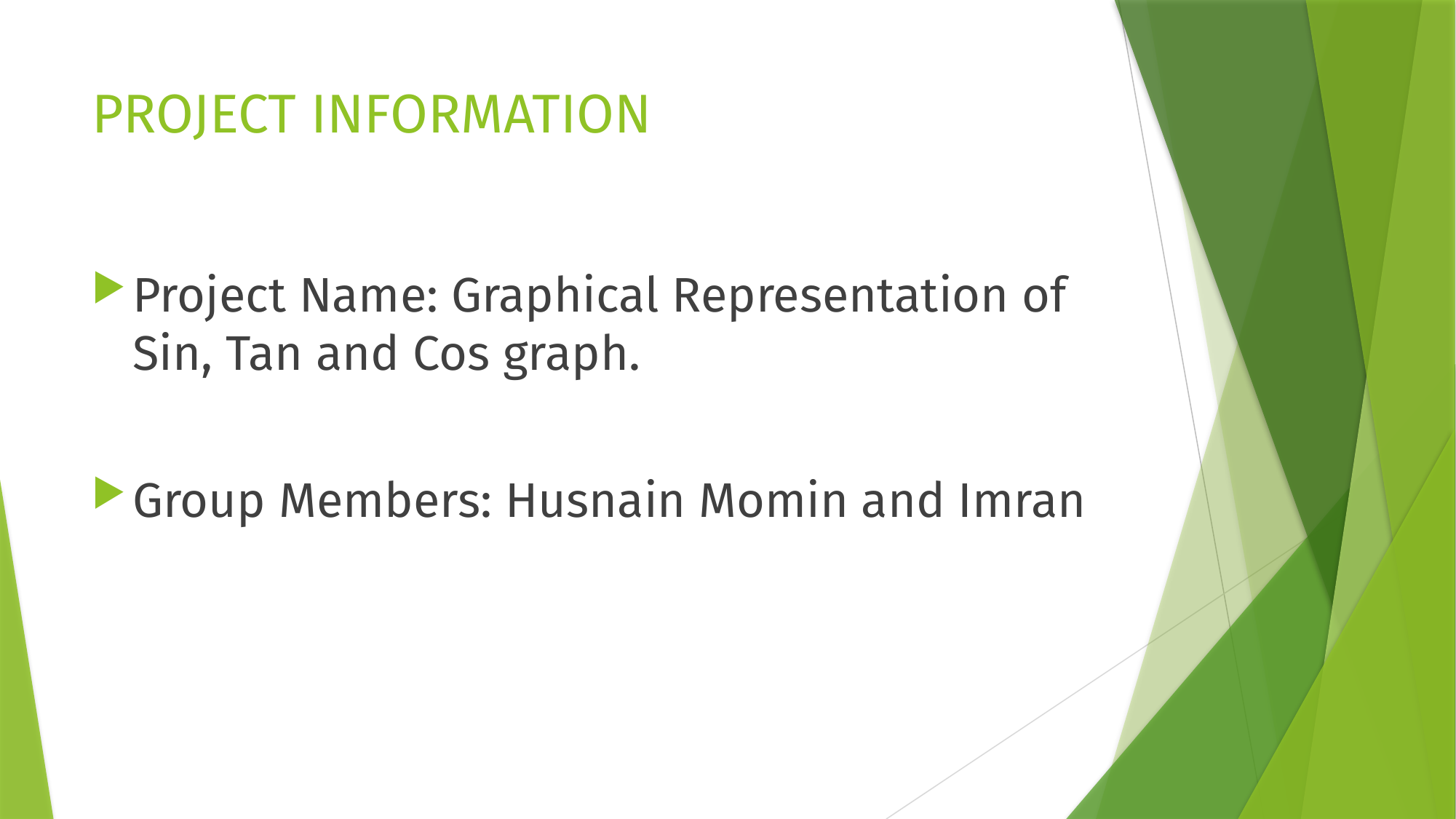

# PROJECT INFORMATION
Project Name: Graphical Representation of Sin, Tan and Cos graph.

Group Members: Husnain Momin and Imran